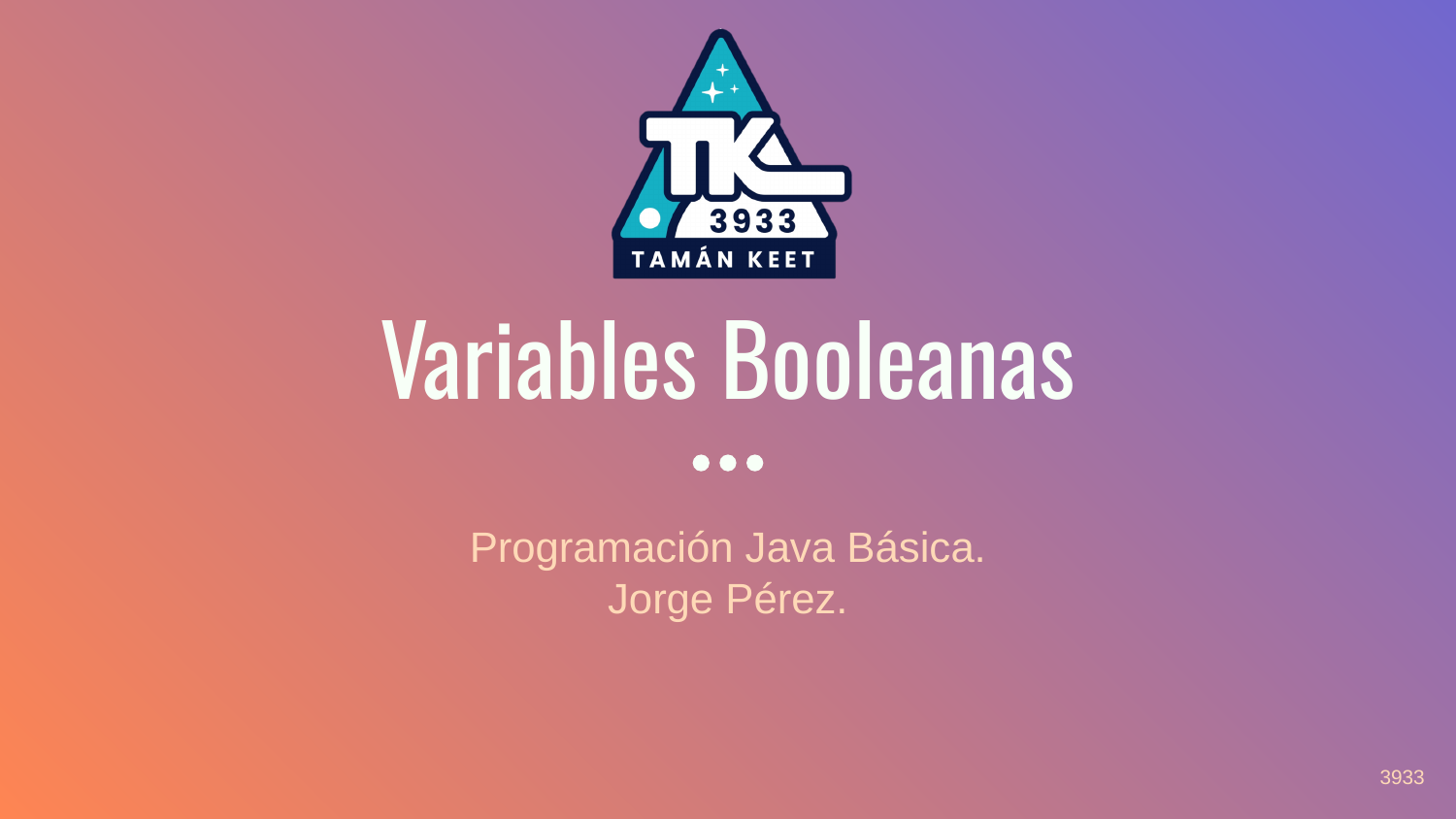

# Variables Booleanas
Programación Java Básica.
Jorge Pérez.
3933